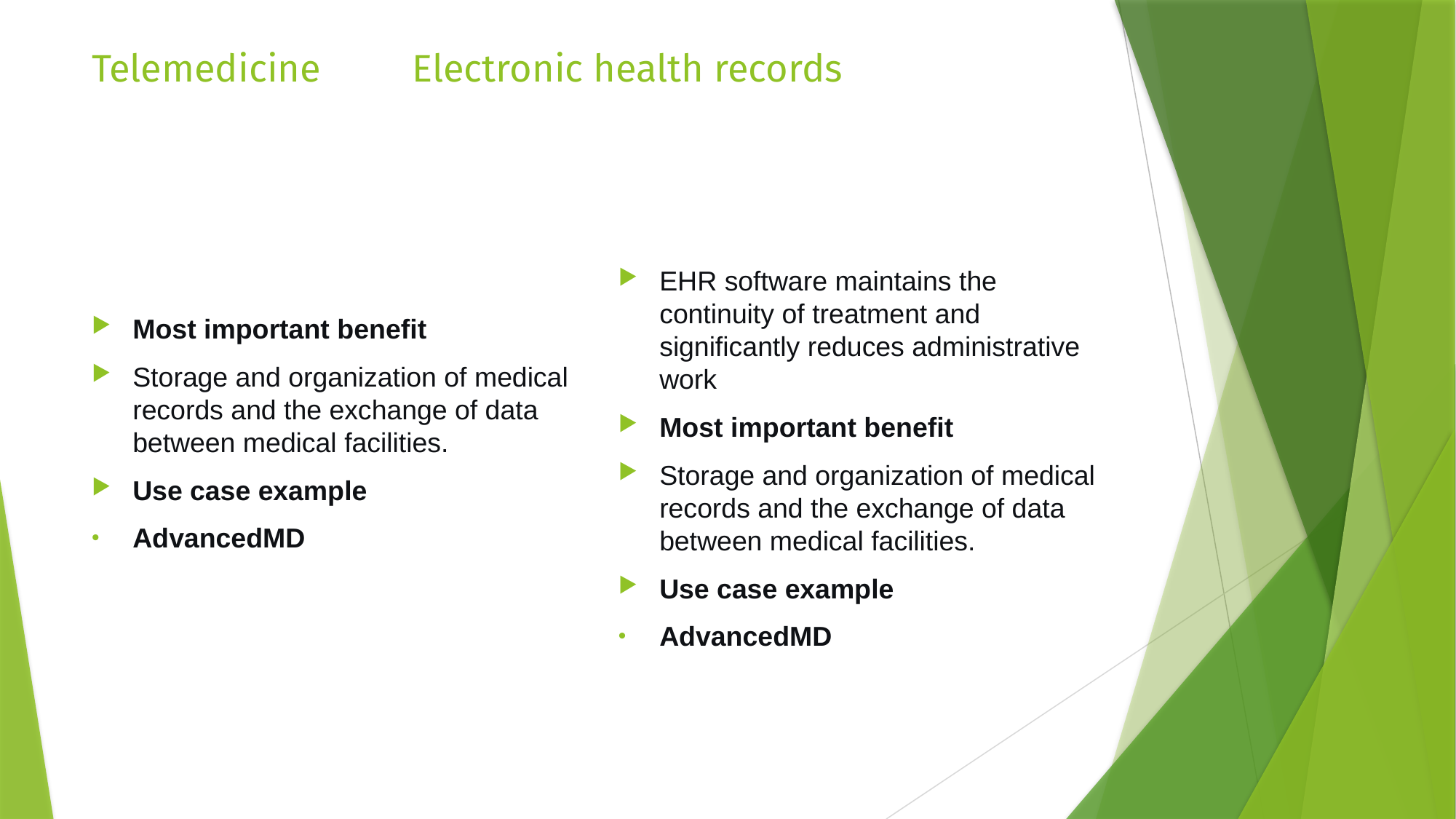

# Telemedicine         Electronic health records

Most important benefit
Storage and organization of medical records and the exchange of data between medical facilities.
Use case example
‍AdvancedMD

EHR software maintains the continuity of treatment and significantly reduces administrative work
Most important benefit
Storage and organization of medical records and the exchange of data between medical facilities.
Use case example
‍AdvancedMD